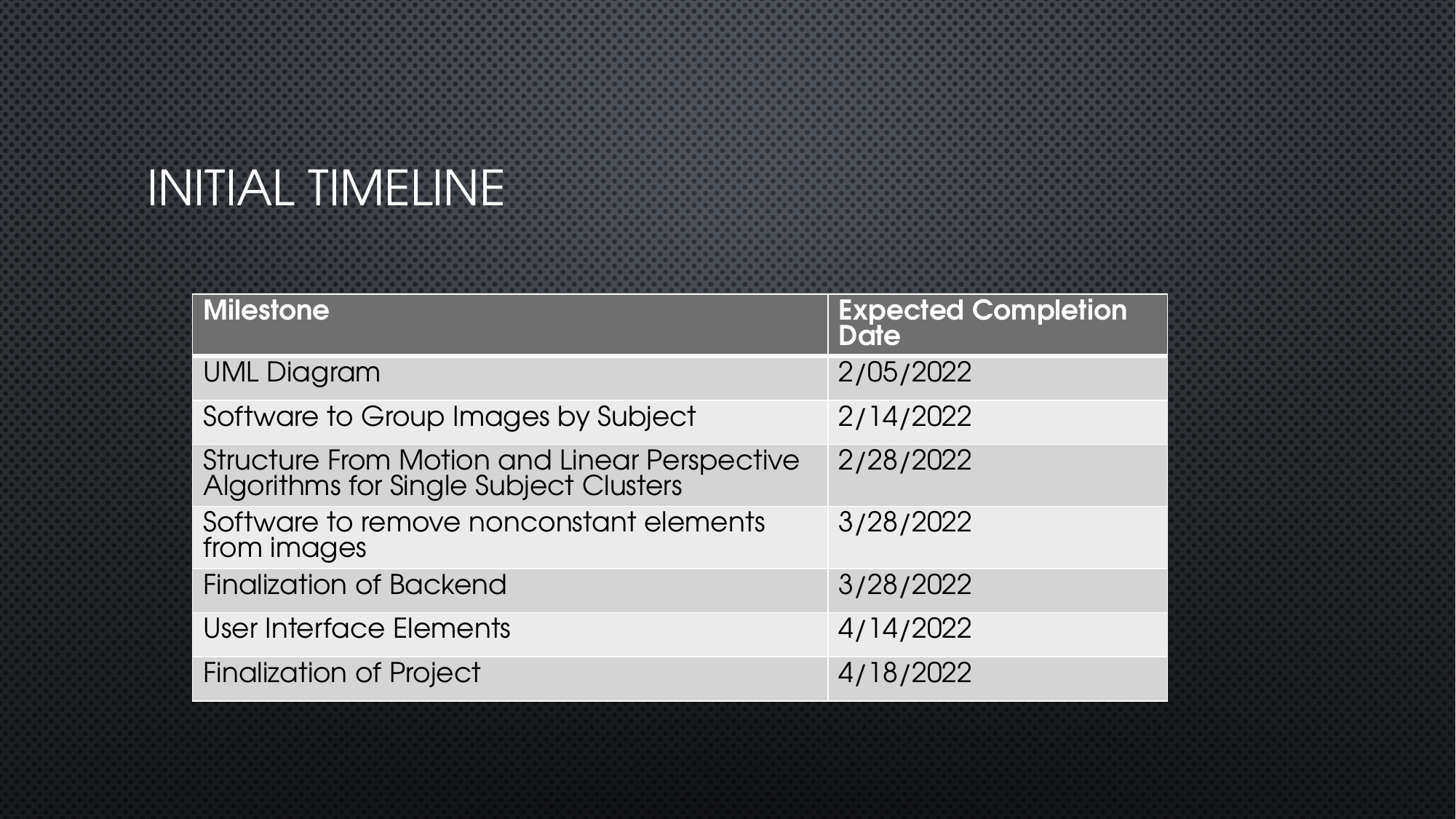

# Initial timeline
| Milestone | Expected Completion Date |
| --- | --- |
| UML Diagram | 2/05/2022 |
| Software to Group Images by Subject | 2/14/2022 |
| Structure From Motion and Linear Perspective Algorithms for Single Subject Clusters | 2/28/2022 |
| Software to remove nonconstant elements from images | 3/28/2022 |
| Finalization of Backend | 3/28/2022 |
| User Interface Elements | 4/14/2022 |
| Finalization of Project | 4/18/2022 |